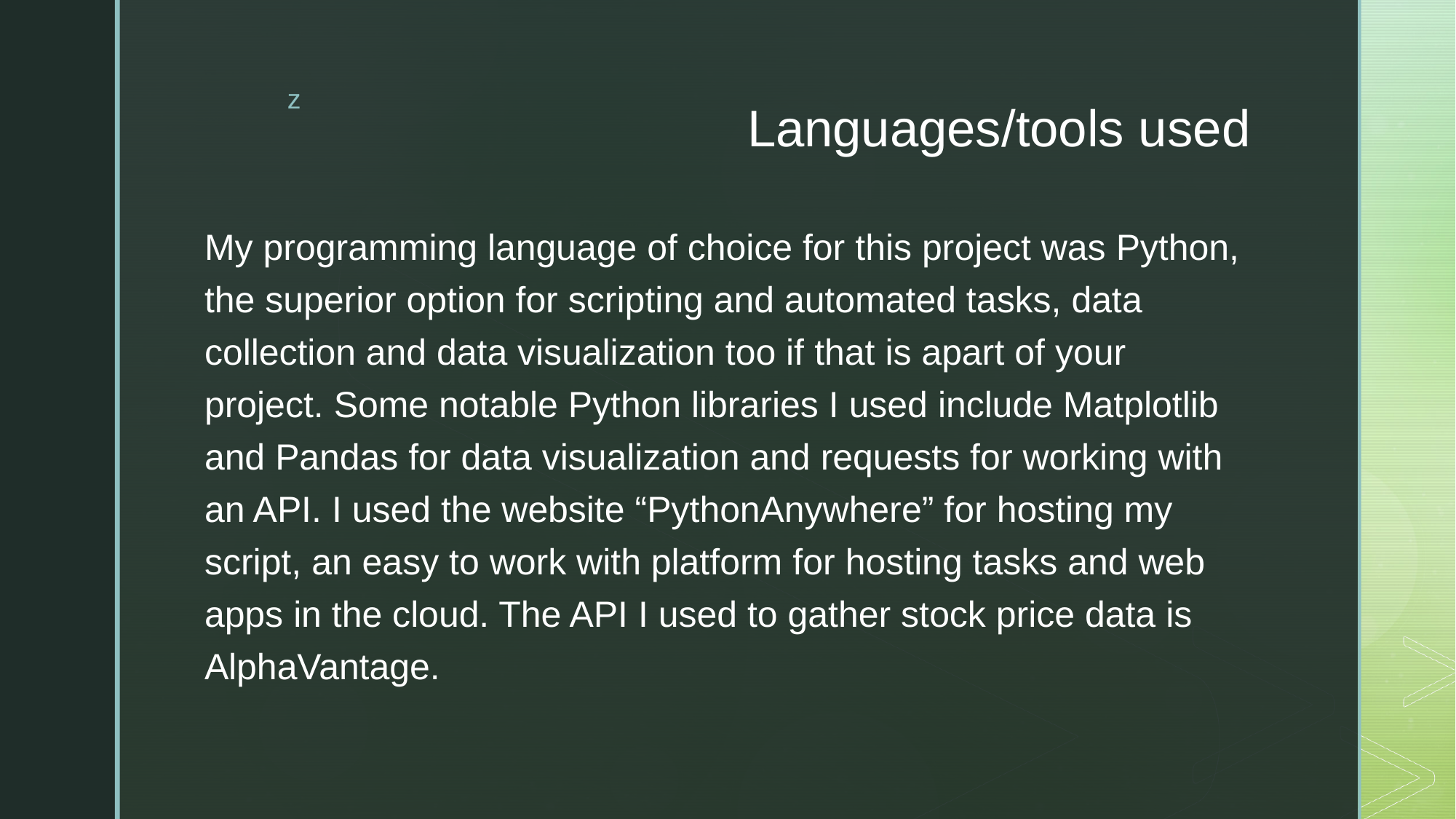

# Languages/tools used
My programming language of choice for this project was Python, the superior option for scripting and automated tasks, data collection and data visualization too if that is apart of your project. Some notable Python libraries I used include Matplotlib and Pandas for data visualization and requests for working with an API. I used the website “PythonAnywhere” for hosting my script, an easy to work with platform for hosting tasks and web apps in the cloud. The API I used to gather stock price data is AlphaVantage.